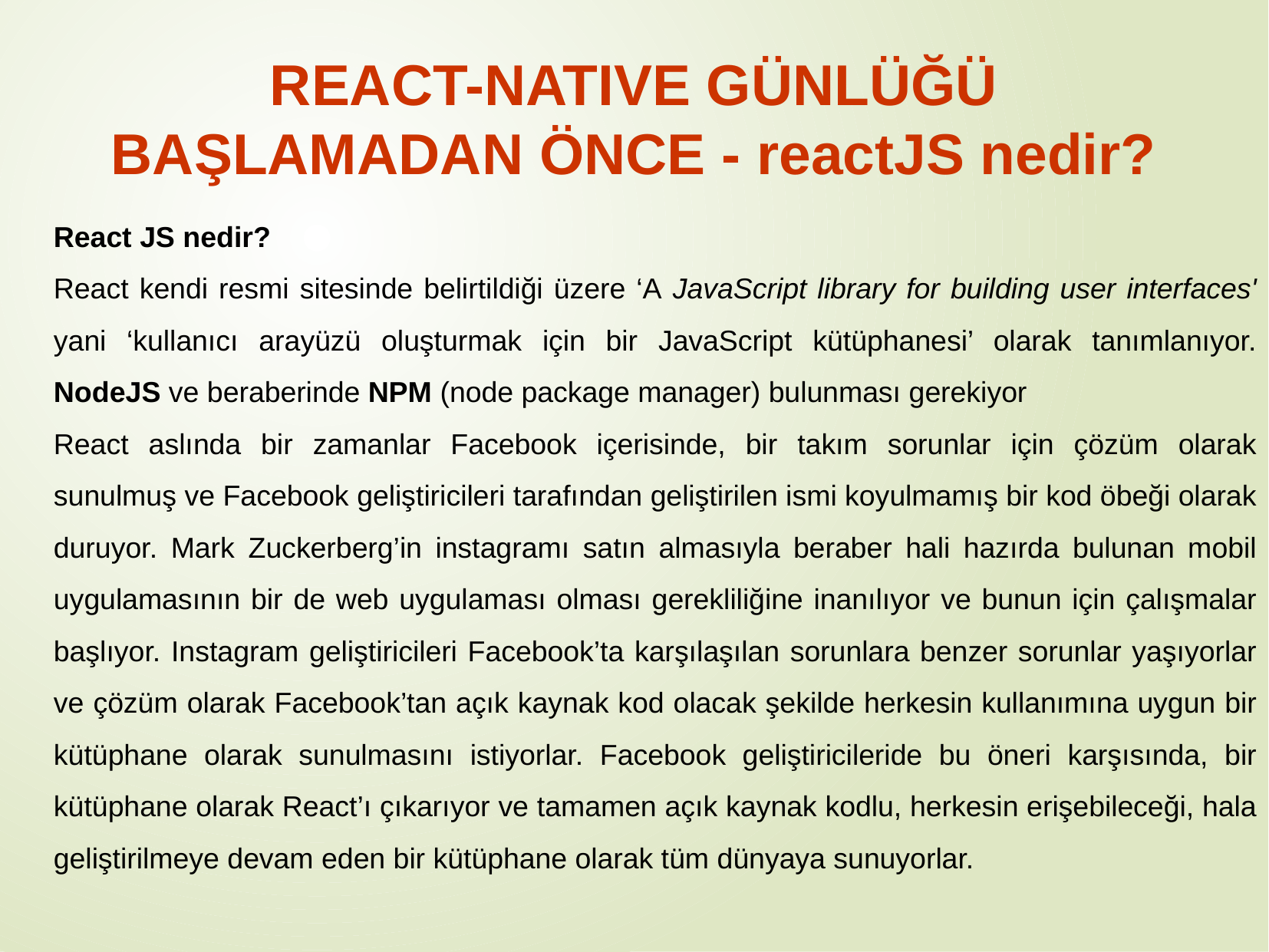

REACT-NATIVE GÜNLÜĞÜ
BAŞLAMADAN ÖNCE - reactJS nedir?
React JS nedir?
React kendi resmi sitesinde belirtildiği üzere ‘A JavaScript library for building user interfaces' yani ‘kullanıcı arayüzü oluşturmak için bir JavaScript kütüphanesi’ olarak tanımlanıyor. NodeJS ve beraberinde NPM (node package manager) bulunması gerekiyor
React aslında bir zamanlar Facebook içerisinde, bir takım sorunlar için çözüm olarak sunulmuş ve Facebook geliştiricileri tarafından geliştirilen ismi koyulmamış bir kod öbeği olarak duruyor. Mark Zuckerberg’in instagramı satın almasıyla beraber hali hazırda bulunan mobil uygulamasının bir de web uygulaması olması gerekliliğine inanılıyor ve bunun için çalışmalar başlıyor. Instagram geliştiricileri Facebook’ta karşılaşılan sorunlara benzer sorunlar yaşıyorlar ve çözüm olarak Facebook’tan açık kaynak kod olacak şekilde herkesin kullanımına uygun bir kütüphane olarak sunulmasını istiyorlar. Facebook geliştiricileride bu öneri karşısında, bir kütüphane olarak React’ı çıkarıyor ve tamamen açık kaynak kodlu, herkesin erişebileceği, hala geliştirilmeye devam eden bir kütüphane olarak tüm dünyaya sunuyorlar.